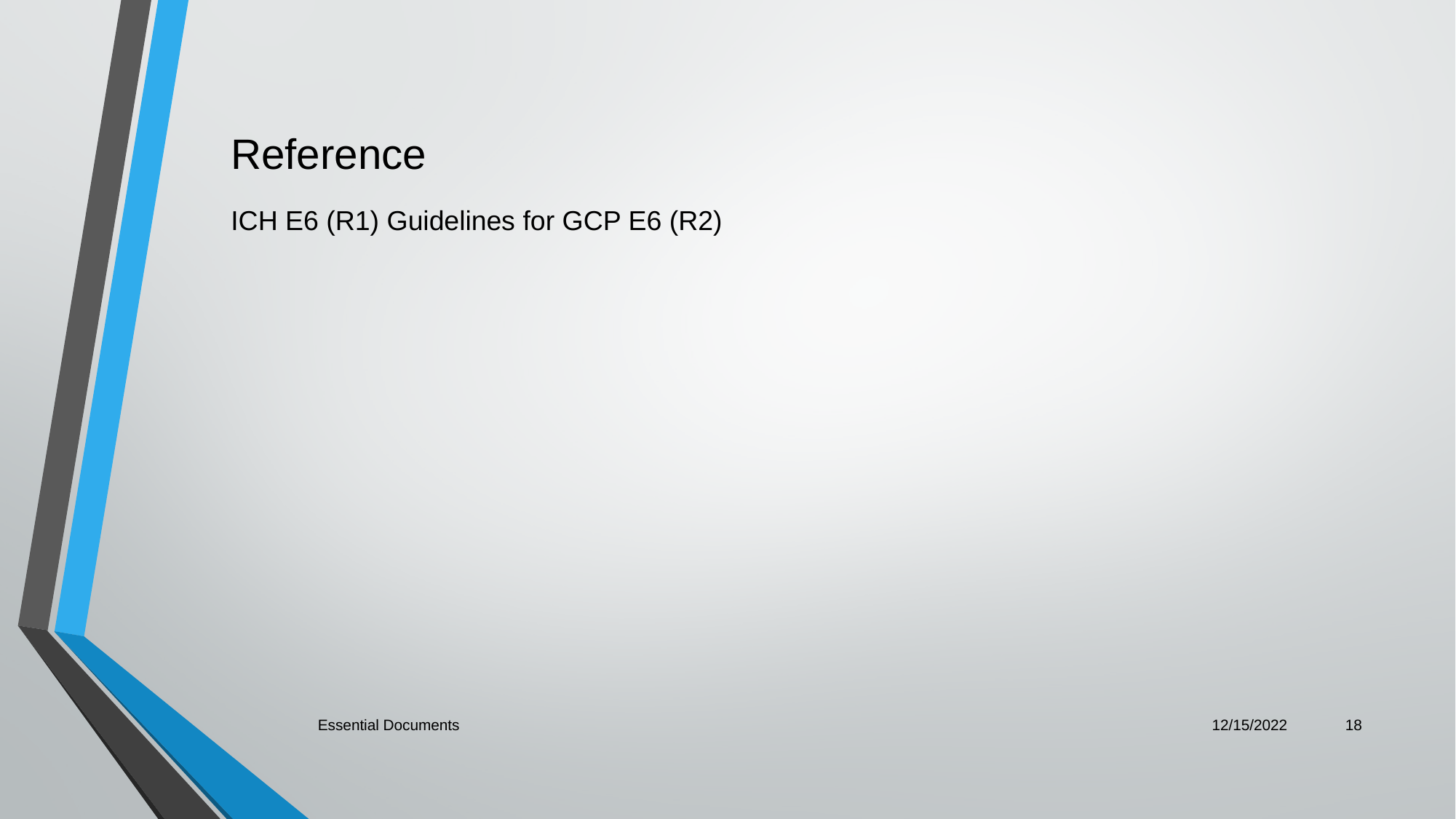

Reference
ICH E6 (R1) Guidelines for GCP E6 (R2)

Essential Documents
12/15/2022
18